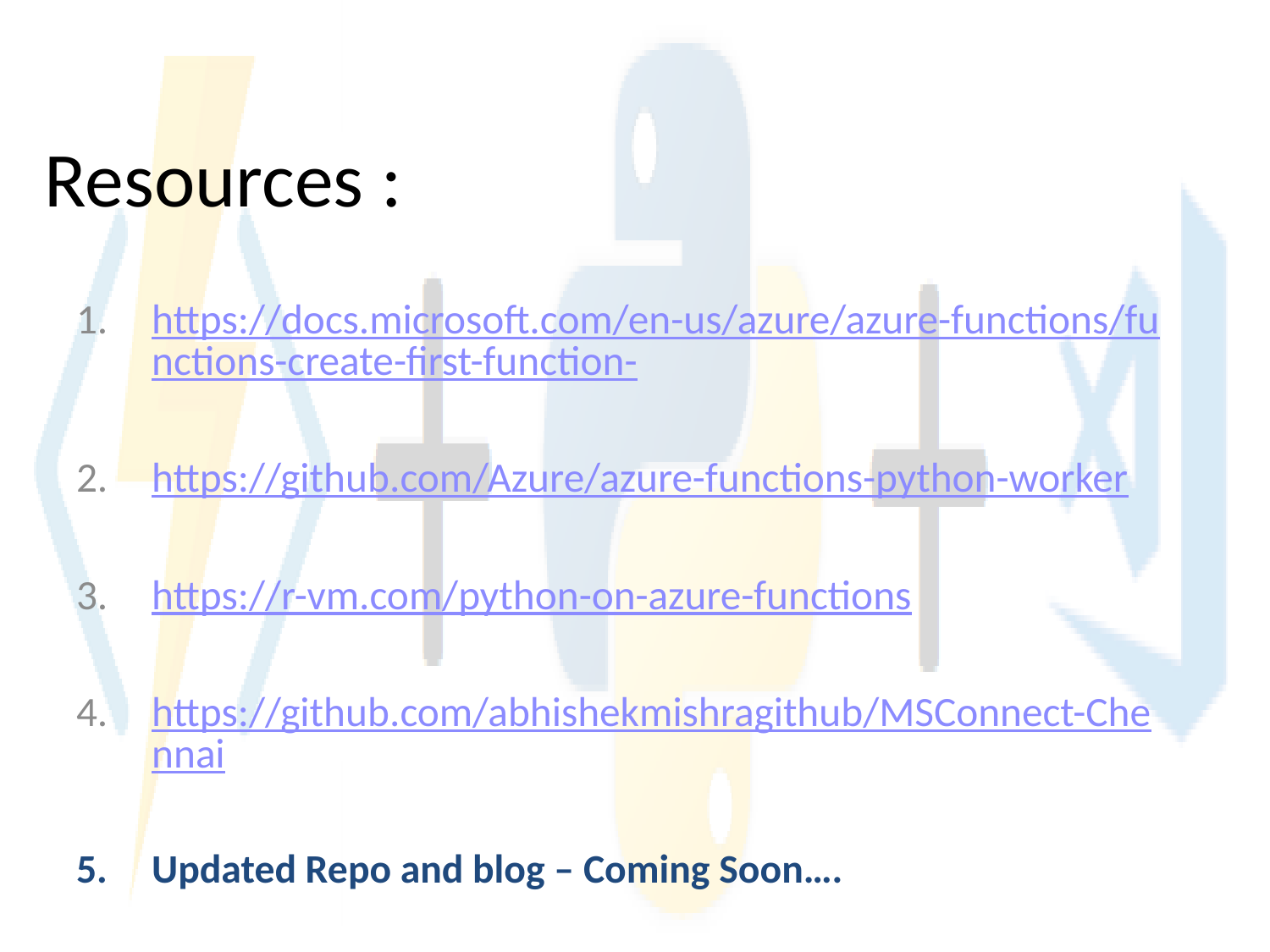

# Resources :
https://docs.microsoft.com/en-us/azure/azure-functions/functions-create-first-function-

https://github.com/Azure/azure-functions-python-worker

https://r-vm.com/python-on-azure-functions

https://github.com/abhishekmishragithub/MSConnect-Chennai

Updated Repo and blog – Coming Soon….